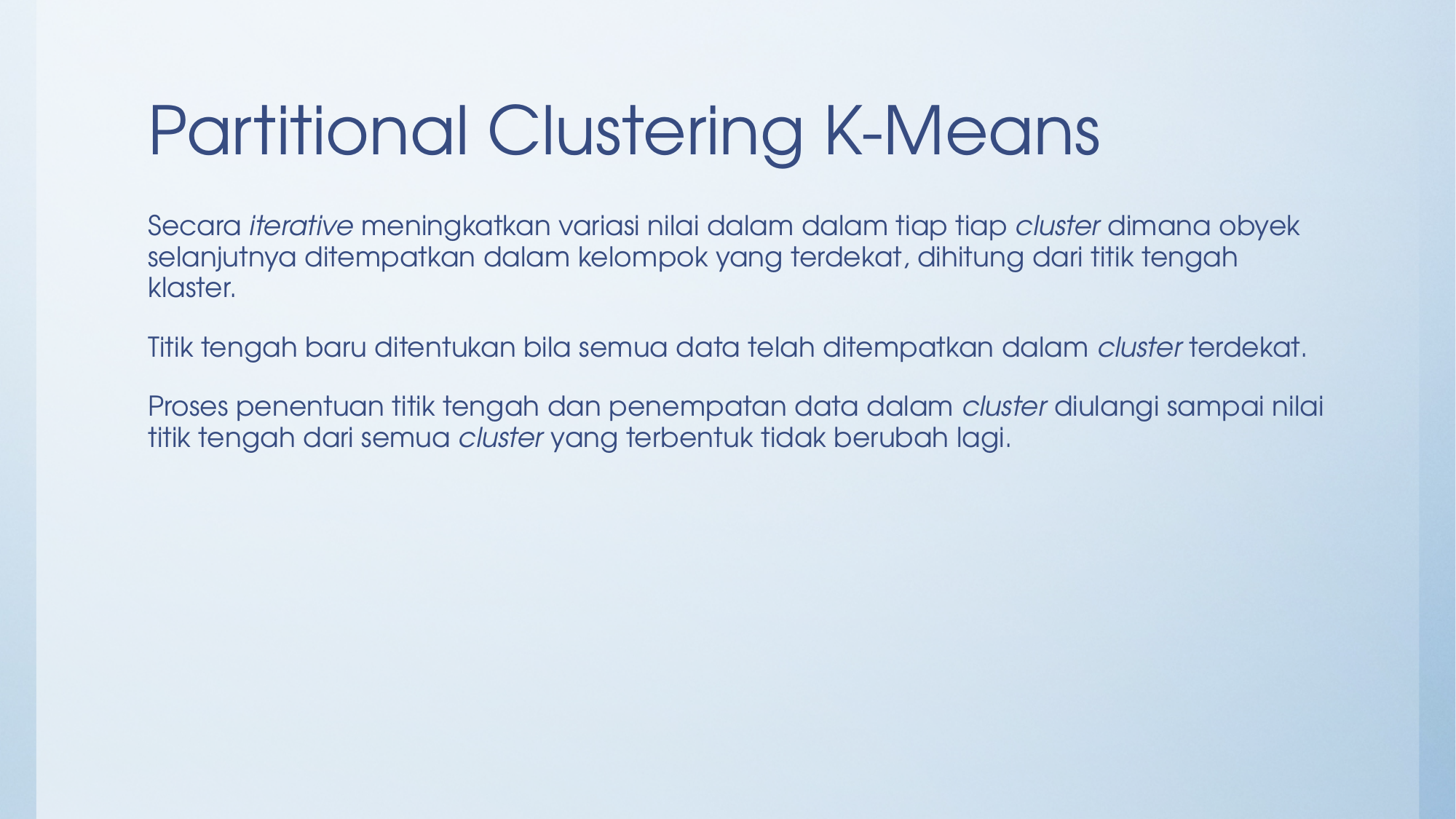

# Partitional Clustering K-Means
Secara iterative meningkatkan variasi nilai dalam dalam tiap tiap cluster dimana obyek selanjutnya ditempatkan dalam kelompok yang terdekat, dihitung dari titik tengah klaster.
Titik tengah baru ditentukan bila semua data telah ditempatkan dalam cluster terdekat.
Proses penentuan titik tengah dan penempatan data dalam cluster diulangi sampai nilai titik tengah dari semua cluster yang terbentuk tidak berubah lagi.